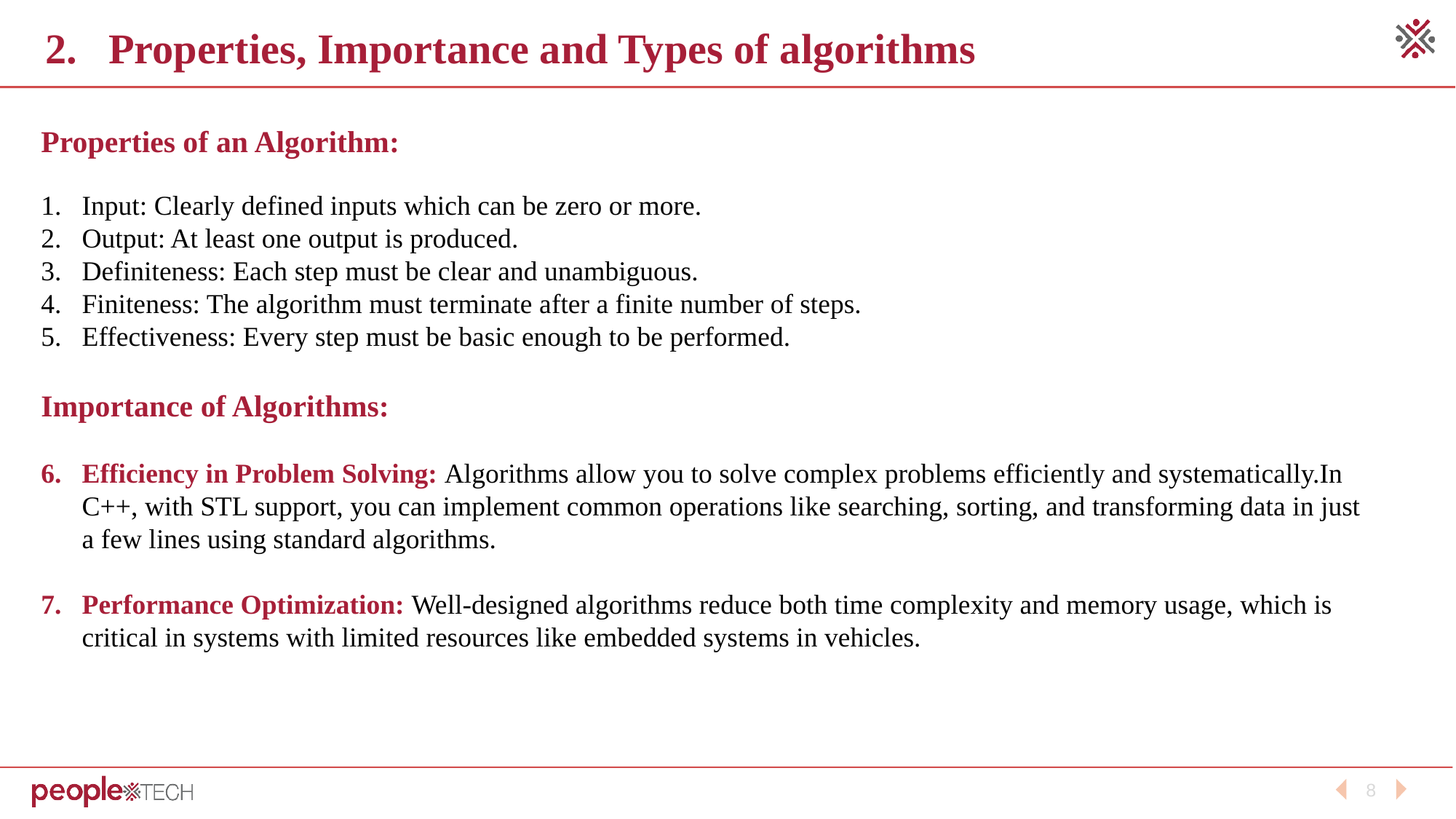

2.   Properties, Importance and Types of algorithms
Properties of an Algorithm:

Input: Clearly defined inputs which can be zero or more.
Output: At least one output is produced.
Definiteness: Each step must be clear and unambiguous.
Finiteness: The algorithm must terminate after a finite number of steps.
Effectiveness: Every step must be basic enough to be performed.

Importance of Algorithms:

Efficiency in Problem Solving: Algorithms allow you to solve complex problems efficiently and systematically.In C++, with STL support, you can implement common operations like searching, sorting, and transforming data in just a few lines using standard algorithms.

Performance Optimization: Well-designed algorithms reduce both time complexity and memory usage, which is critical in systems with limited resources like embedded systems in vehicles.